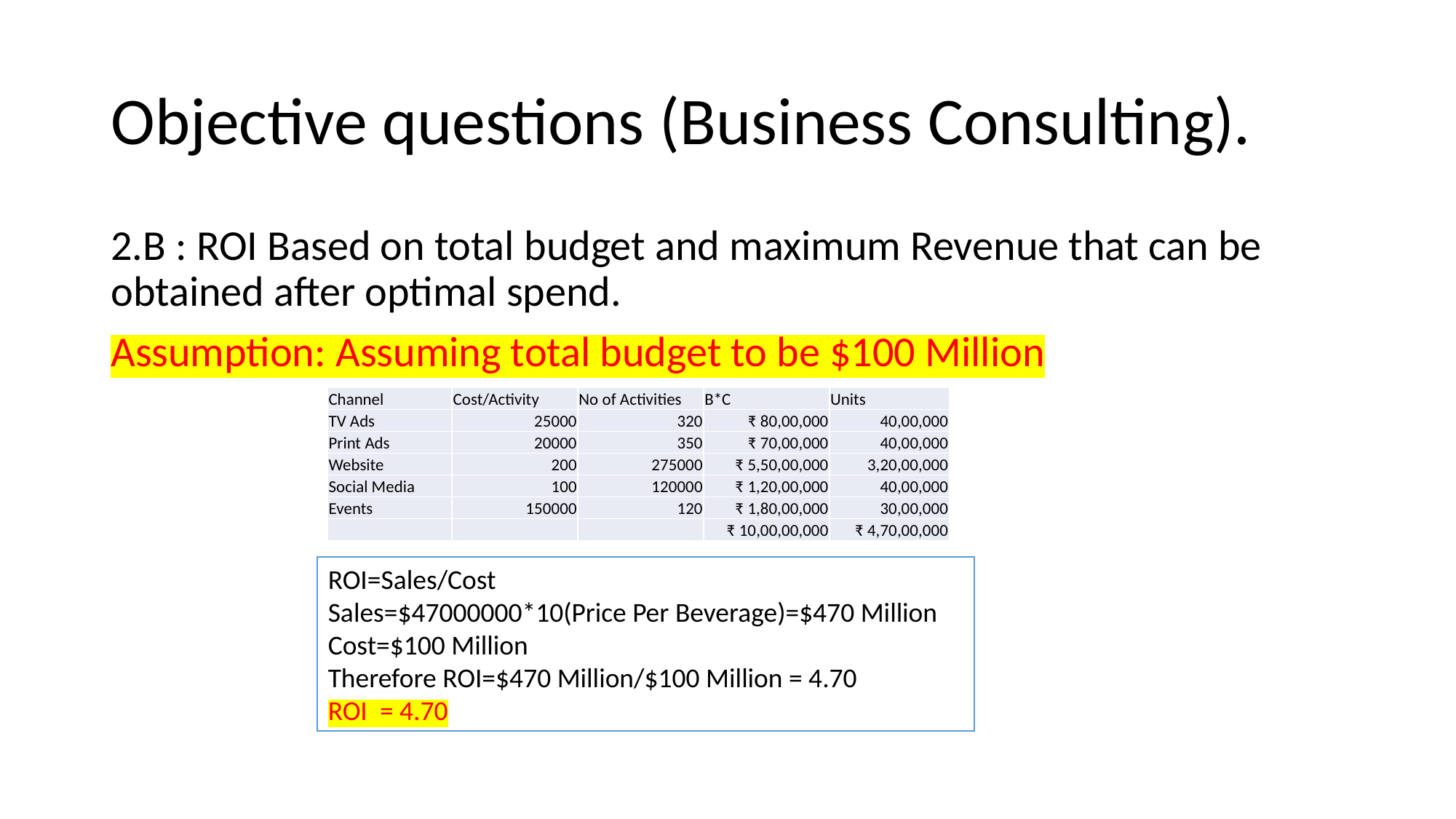

# Objective questions (Business Consulting).
2.B : ROI Based on total budget and maximum Revenue that can be obtained after optimal spend.
Assumption: Assuming total budget to be $100 Million

| Channel | Cost/Activity | No of Activities | B\*C | Units |
| --- | --- | --- | --- | --- |
| TV Ads | 25000 | 320 | ₹ 80,00,000 | 40,00,000 |
| Print Ads | 20000 | 350 | ₹ 70,00,000 | 40,00,000 |
| Website | 200 | 275000 | ₹ 5,50,00,000 | 3,20,00,000 |
| Social Media | 100 | 120000 | ₹ 1,20,00,000 | 40,00,000 |
| Events | 150000 | 120 | ₹ 1,80,00,000 | 30,00,000 |
|  |  |  | ₹ 10,00,00,000 | ₹ 4,70,00,000 |
ROI=Sales/Cost
Sales=$47000000*10(Price Per Beverage)=$470 Million
Cost=$100 Million
Therefore ROI=$470 Million/$100 Million = 4.70
ROI  = 4.70